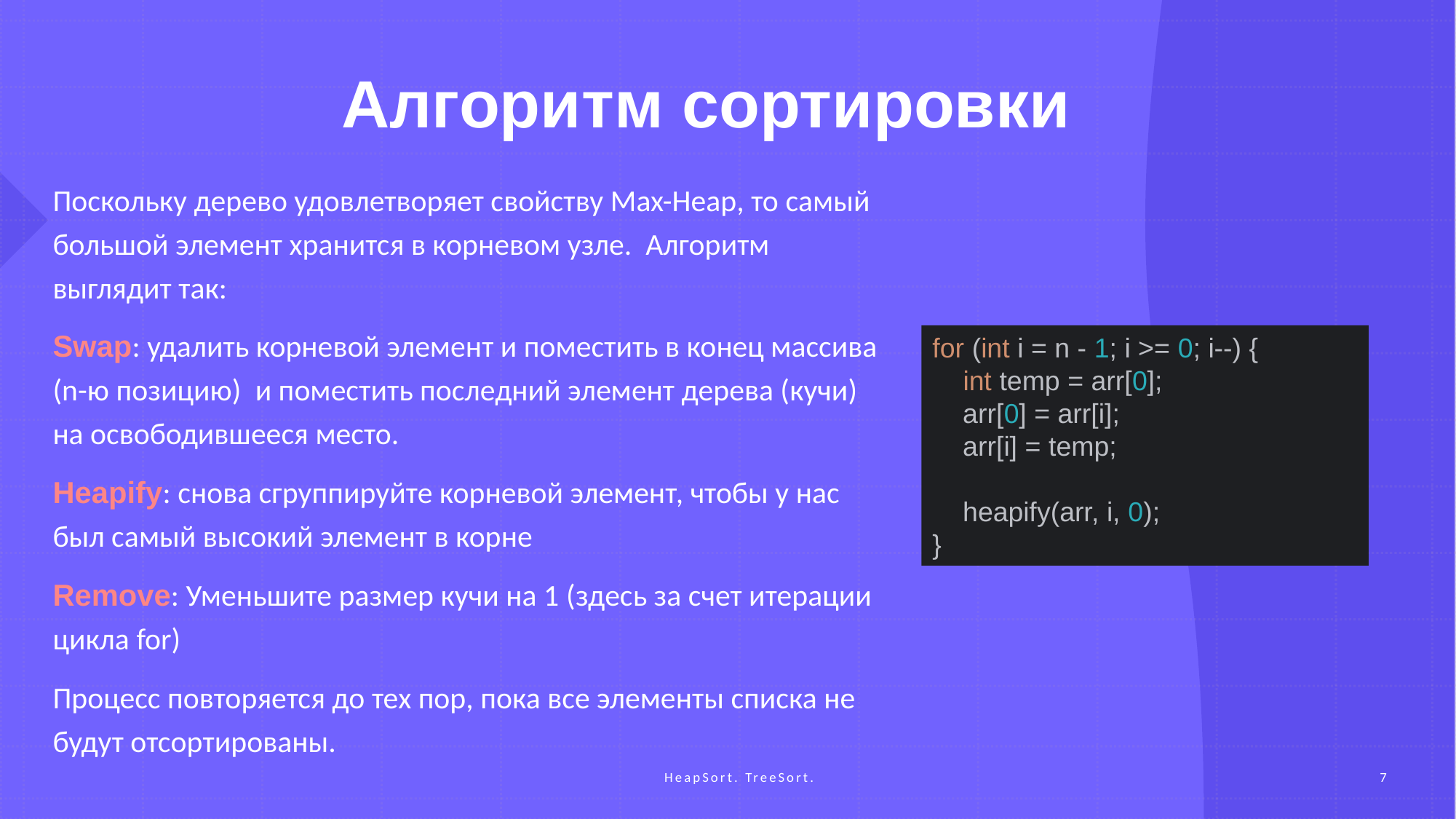

# Алгоритм сортировки
Поскольку дерево удовлетворяет свойству Max-Heap, то самый большой элемент хранится в корневом узле.  Алгоритм выглядит так:
Swap: удалить корневой элемент и поместить в конец массива (n-ю позицию)  и поместить последний элемент дерева (кучи) на освободившееся место.
Heapify: снова сгруппируйте корневой элемент, чтобы у нас был самый высокий элемент в корне
Remove: Уменьшите размер кучи на 1 (здесь за счет итерации цикла for)
Процесс повторяется до тех пор, пока все элементы списка не будут отсортированы.
for (int i = n - 1; i >= 0; i--) {
    int temp = arr[0];
    arr[0] = arr[i];
    arr[i] = temp;
    heapify(arr, i, 0);
}
HeapSort. TreeSort.
7